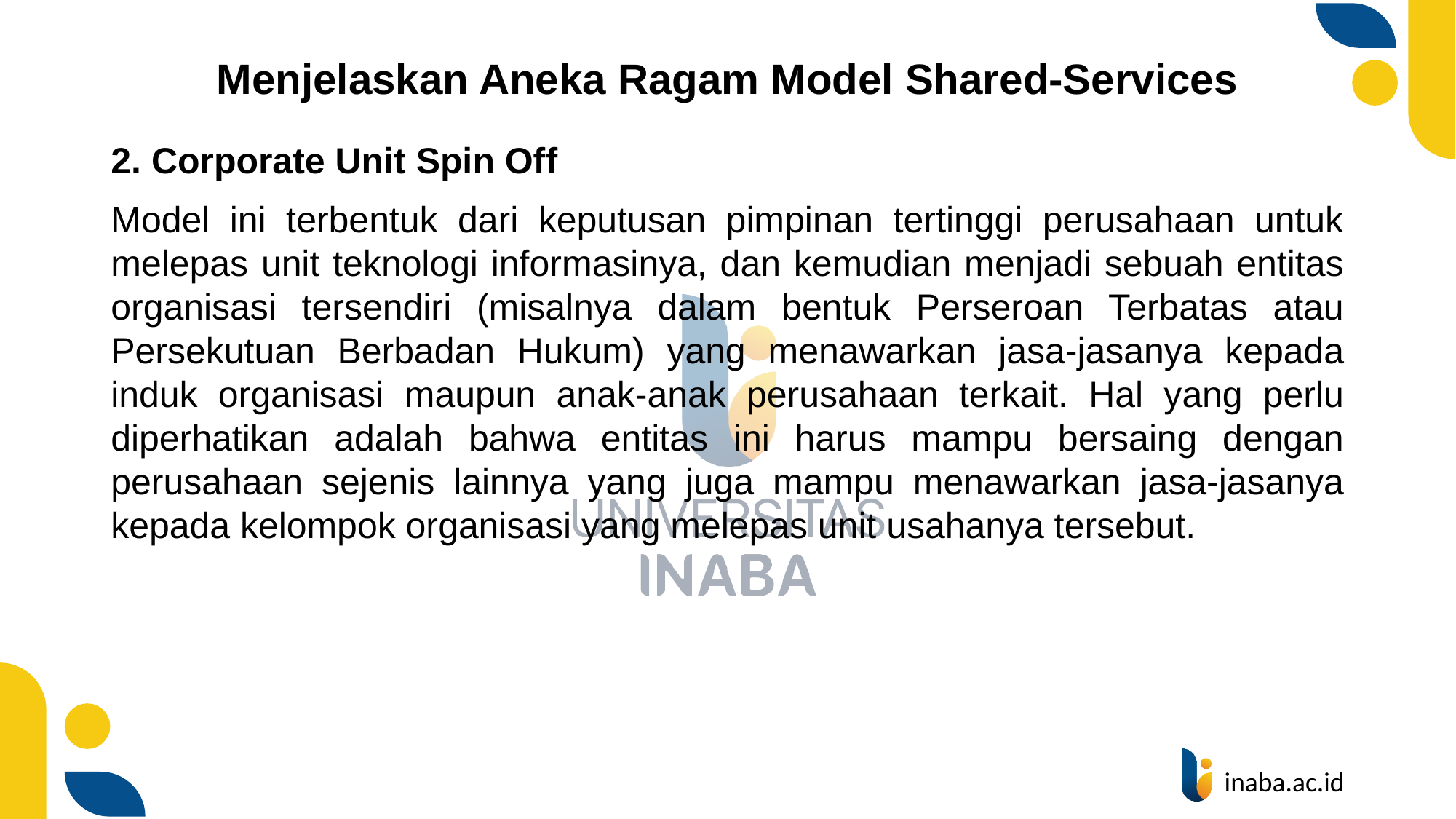

# Menjelaskan Aneka Ragam Model Shared-Services
2. Corporate Unit Spin Off
Model ini terbentuk dari keputusan pimpinan tertinggi perusahaan untuk melepas unit teknologi informasinya, dan kemudian menjadi sebuah entitas organisasi tersendiri (misalnya dalam bentuk Perseroan Terbatas atau Persekutuan Berbadan Hukum) yang menawarkan jasa-jasanya kepada induk organisasi maupun anak-anak perusahaan terkait. Hal yang perlu diperhatikan adalah bahwa entitas ini harus mampu bersaing dengan perusahaan sejenis lainnya yang juga mampu menawarkan jasa-jasanya kepada kelompok organisasi yang melepas unit usahanya tersebut.